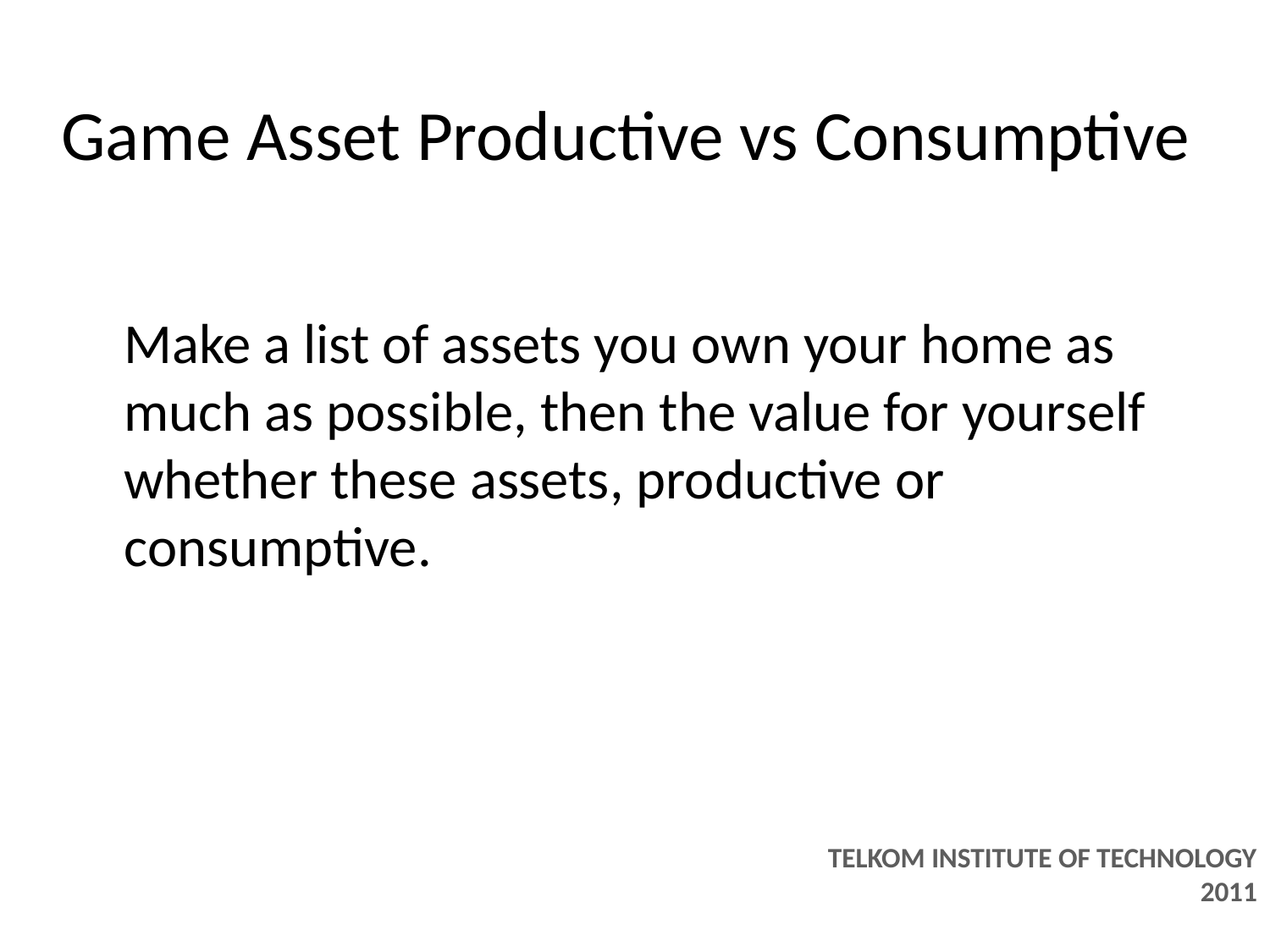

# Game Asset Productive vs Consumptive

	Make a list of assets you own your home as much as possible, then the value for yourself whether these assets, productive or consumptive.
TELKOM INSTITUTE OF TECHNOLOGY
2011